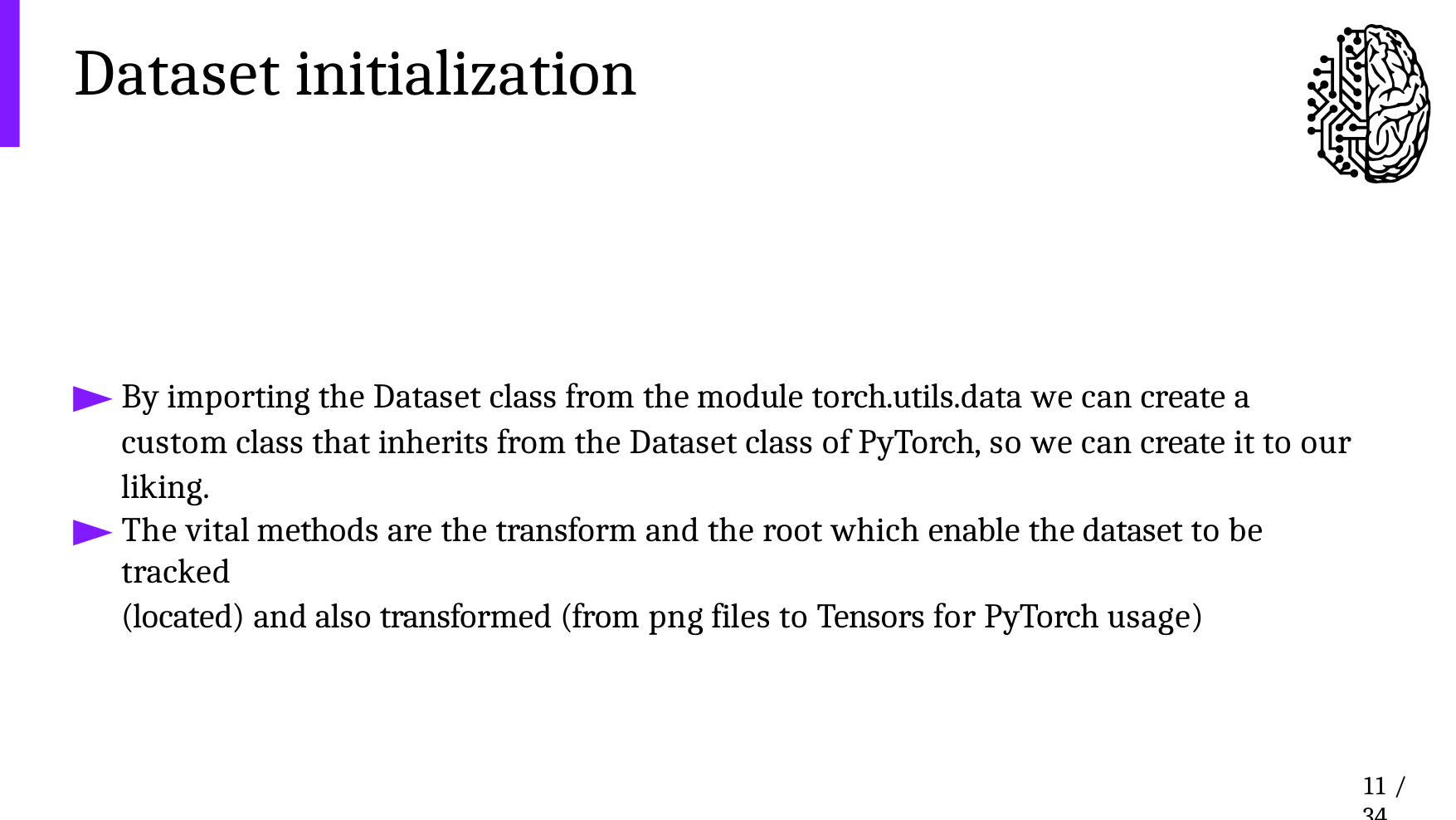

# Dataset initialization
By importing the Dataset class from the module torch.utils.data we can create a custom class that inherits from the Dataset class of PyTorch, so we can create it to our liking.
The vital methods are the transform and the root which enable the dataset to be tracked
(located) and also transformed (from png files to Tensors for PyTorch usage)
11 / 34